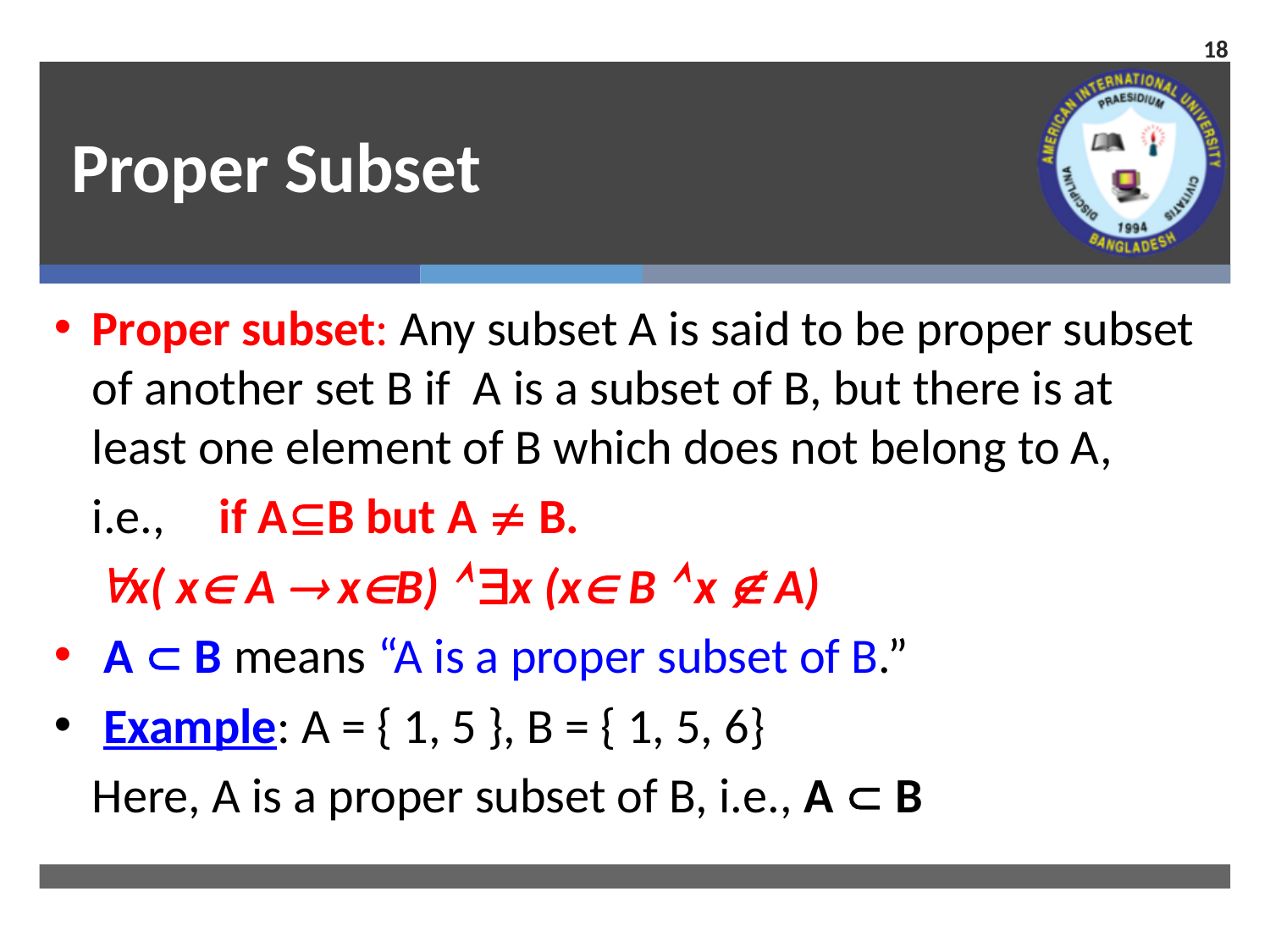

18
# Proper Subset
Proper subset: Any subset A is said to be proper subset of another set B if  A is a subset of B, but there is at least one element of B which does not belong to A,
	i.e., 	if A⊆B but A ≠ B.
	∀x( x∈ A → x∈B) ∧ ∃x (x∈ B ∧ x ∉ A)
 A ⊂ B means “A is a proper subset of B.”
 Example: A = { 1, 5 }, B = { 1, 5, 6}
	Here, A is a proper subset of B, i.e., A ⊂ B